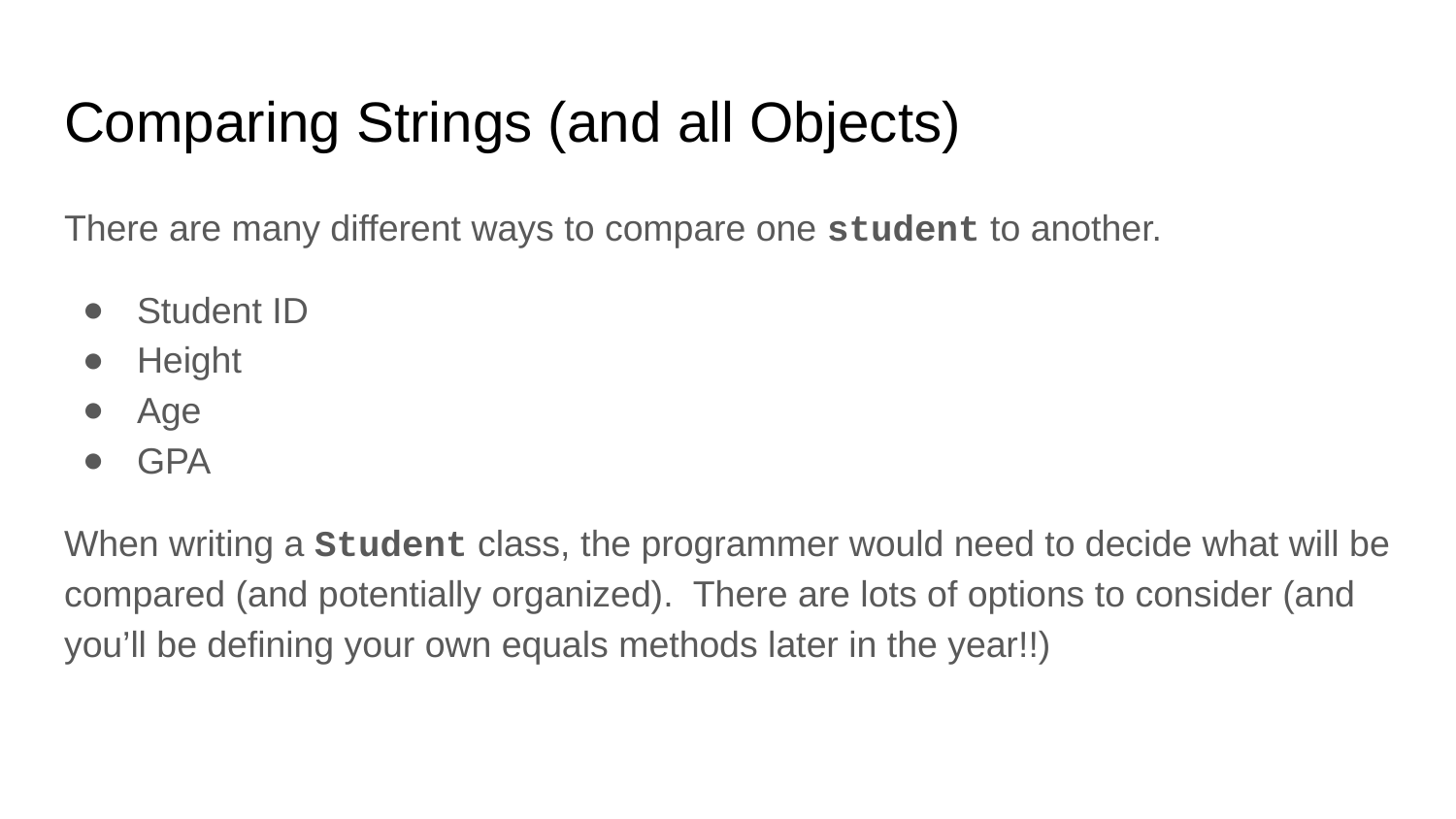

# Comparing Strings (and all Objects)

There are many different ways to compare one student to another.
Student ID
Height
Age
GPA
When writing a Student class, the programmer would need to decide what will be compared (and potentially organized).  There are lots of options to consider (and you’ll be defining your own equals methods later in the year!!)